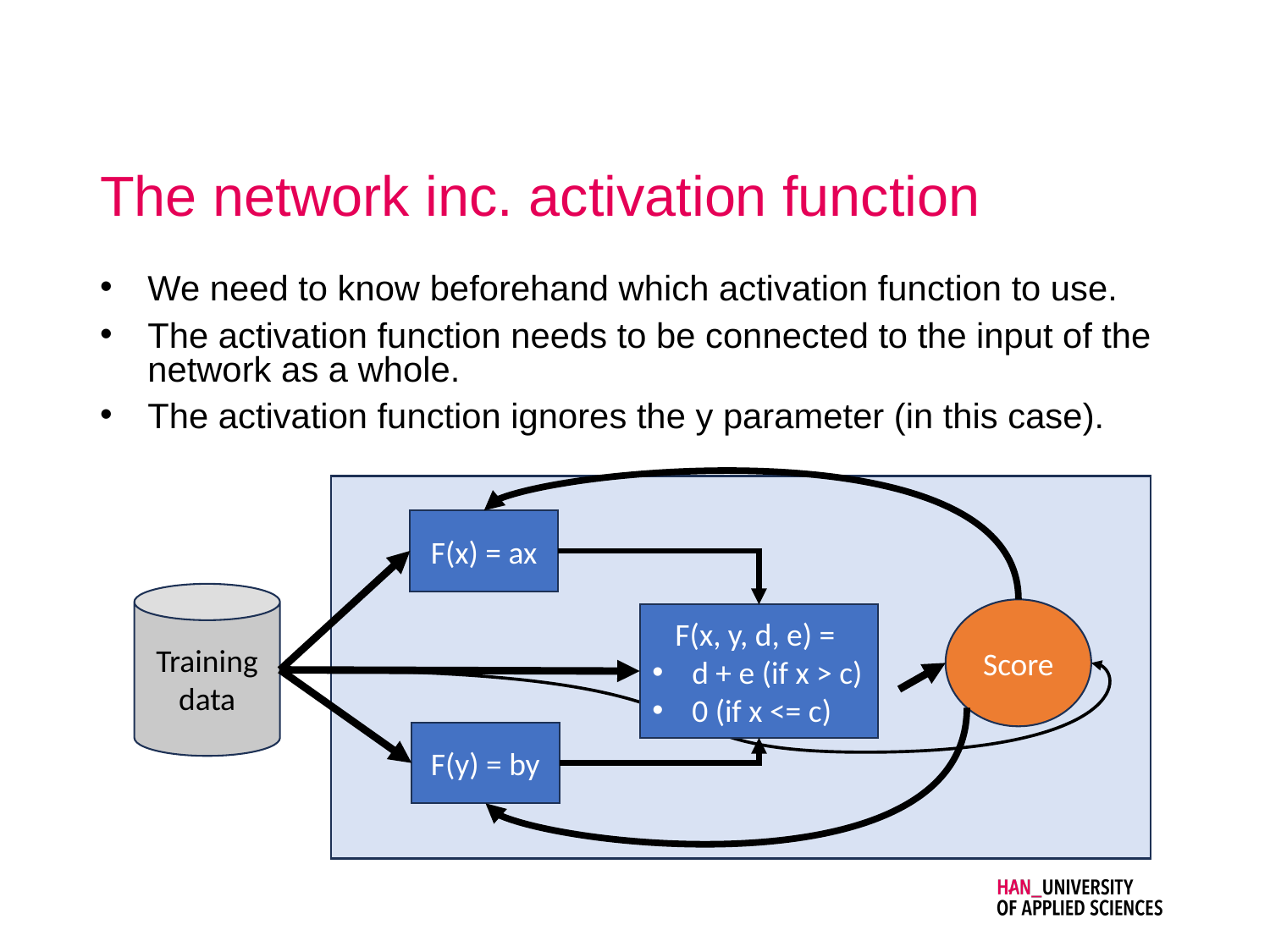

# The network inc. activation function
We need to know beforehand which activation function to use.
The activation function needs to be connected to the input of the network as a whole.
The activation function ignores the y parameter (in this case).

F(x) = ax
Training data
Score
F(x, y, d, e) =
d + e (if x > c)
0 (if x <= c)
F(y) = by